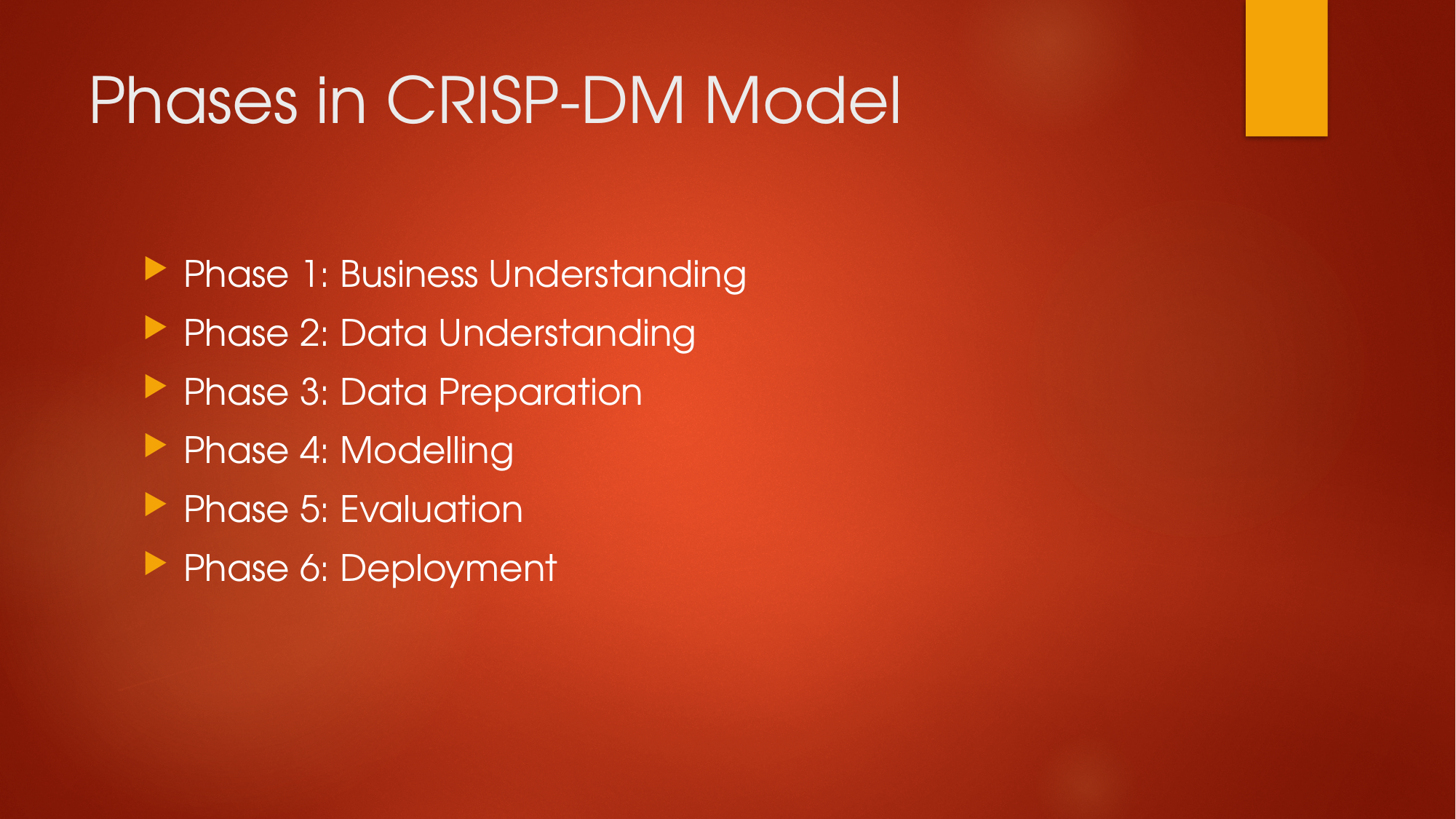

# Phases in CRISP-DM Model
Phase 1: Business Understanding
Phase 2: Data Understanding
Phase 3: Data Preparation
Phase 4: Modelling
Phase 5: Evaluation
Phase 6: Deployment